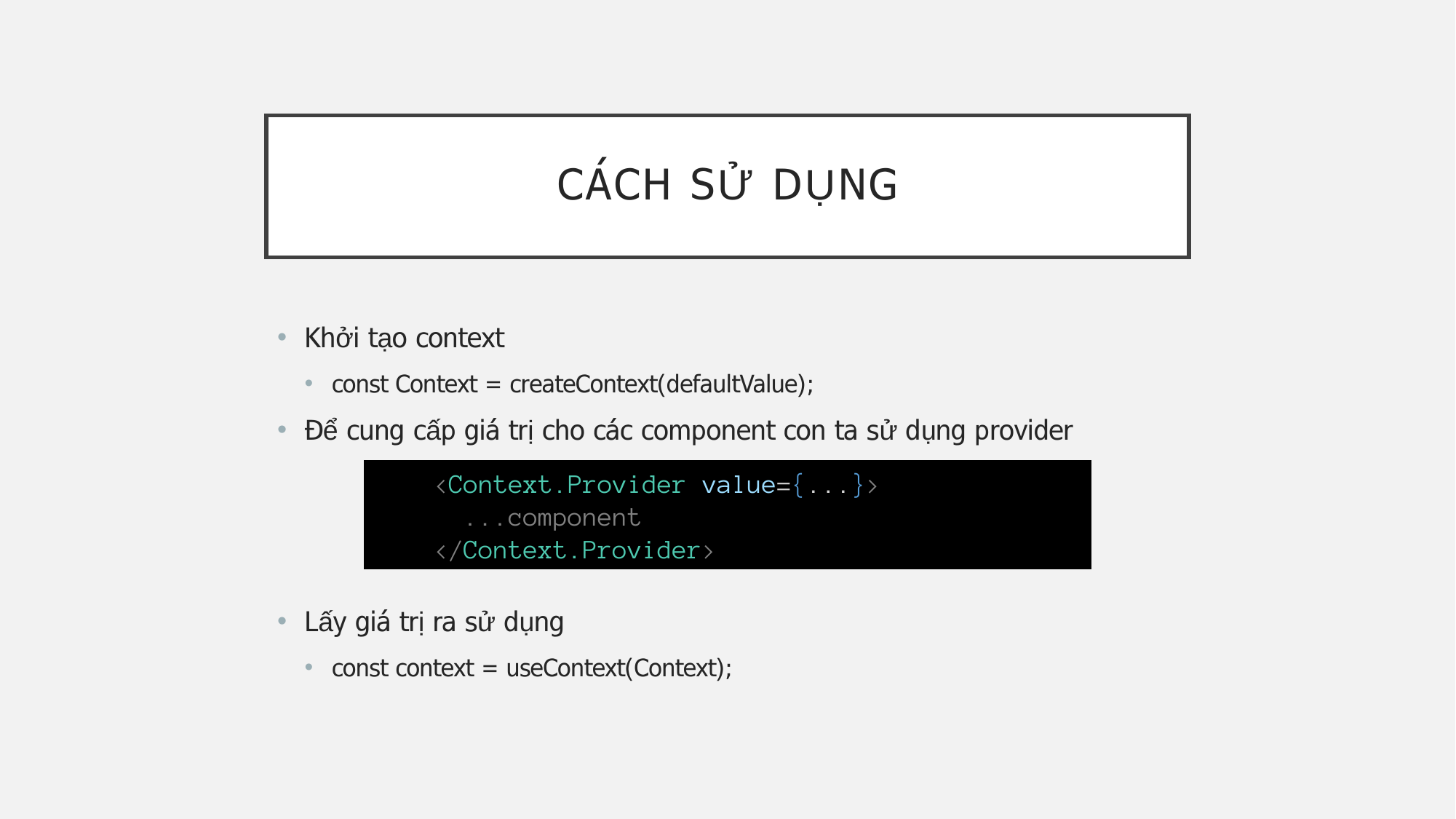

# Cách sử dụng
Khởi tạo context
const Context = createContext(defaultValue);
Để cung cấp giá trị cho các component con ta sử dụng provider

Lấy giá trị ra sử dụng
const context = useContext(Context);

    <Context.Provider value={...}>
      ...component
    </Context.Provider>